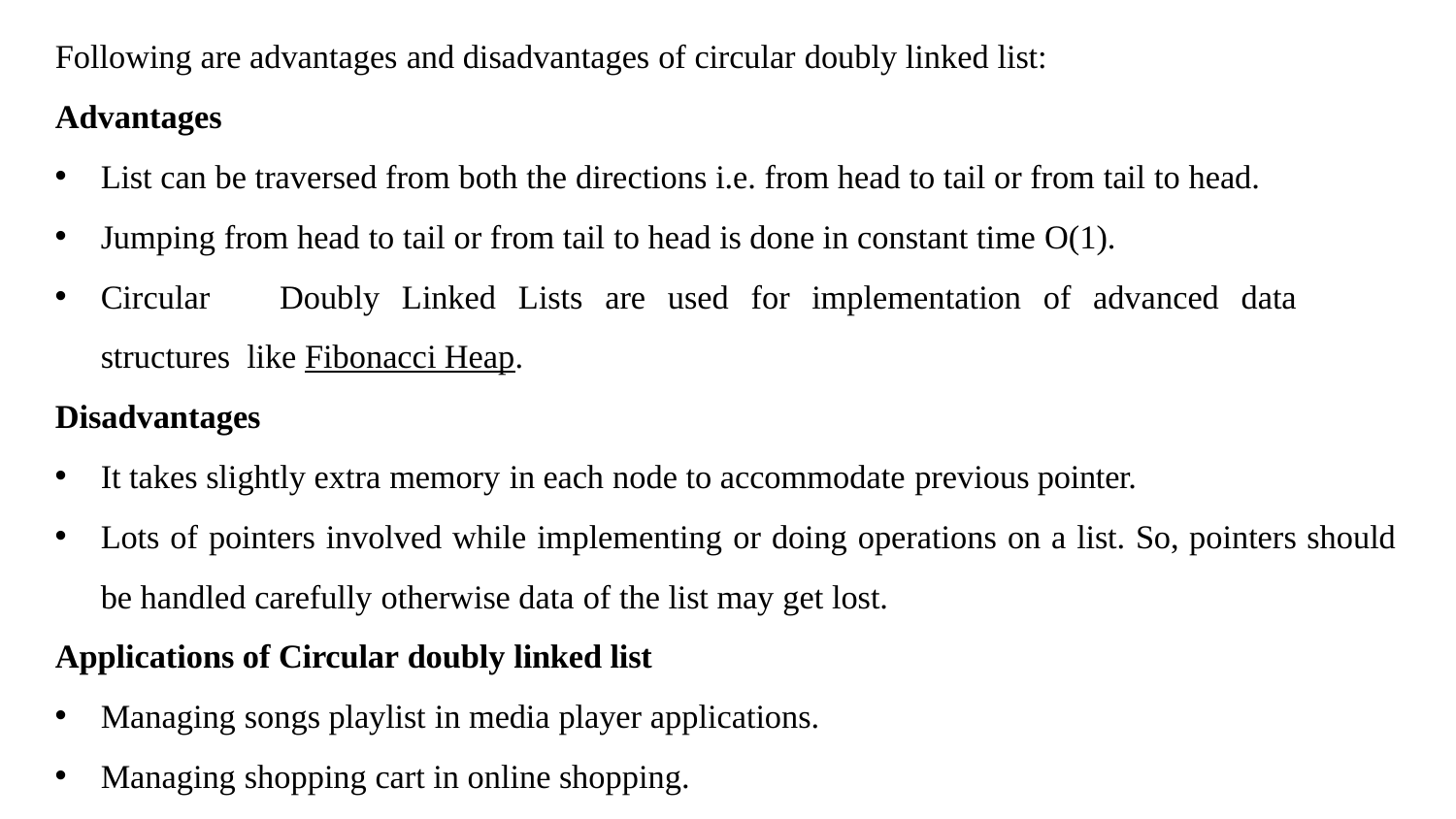

Following are advantages and disadvantages of circular doubly linked list:
Advantages
List can be traversed from both the directions i.e. from head to tail or from tail to head.
Jumping from head to tail or from tail to head is done in constant time O(1).
Circular	Doubly	Linked	Lists	are	used	for	implementation	of	advanced	data	structures  like Fibonacci Heap.
Disadvantages
It takes slightly extra memory in each node to accommodate previous pointer.
Lots of pointers involved while implementing or doing operations on a list. So, pointers should
be handled carefully otherwise data of the list may get lost.
Applications of Circular doubly linked list
Managing songs playlist in media player applications.
Managing shopping cart in online shopping.